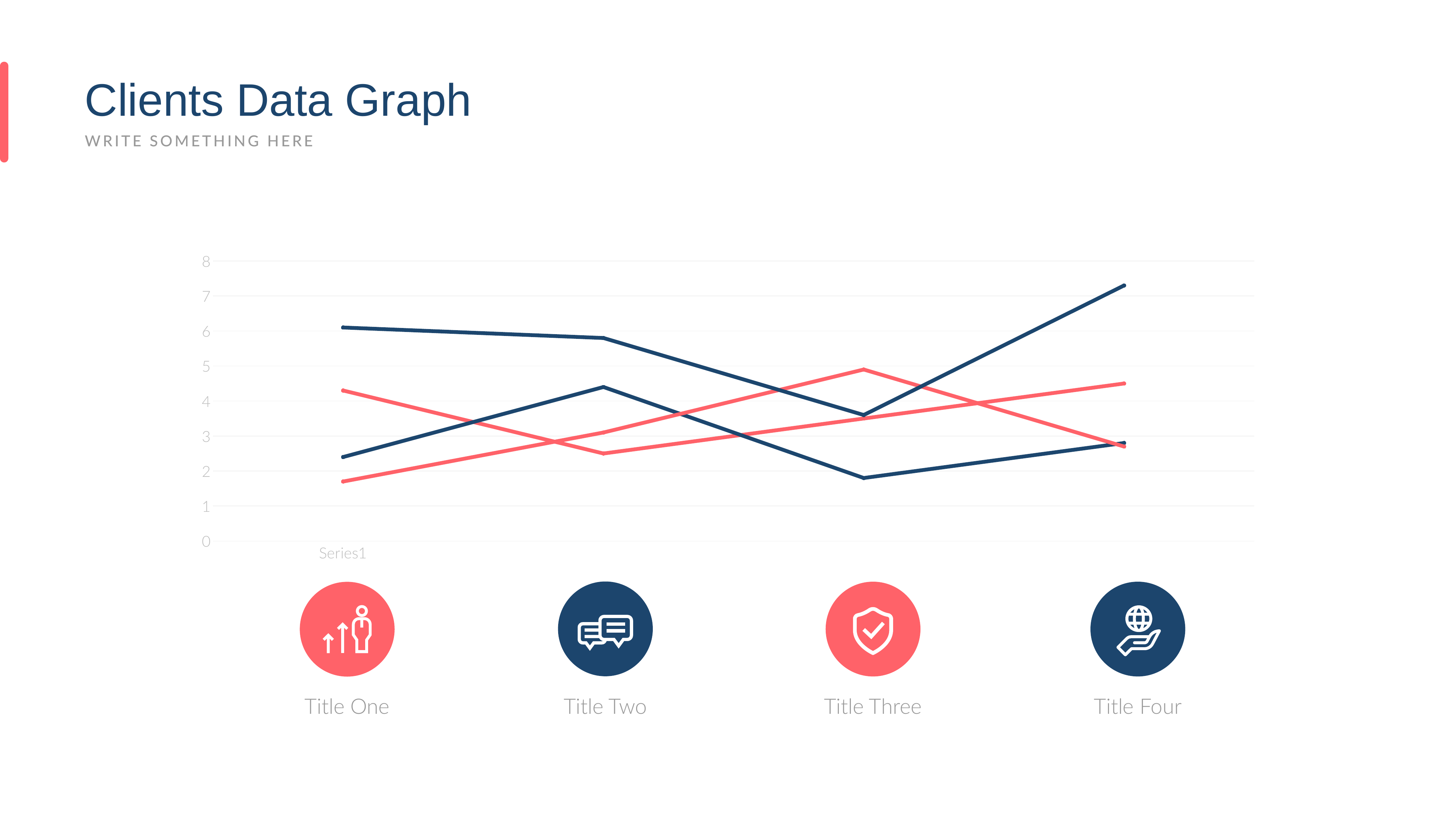

Clients Data Graph
WRITE SOMETHING HERE

### Chart

| Category | Series 1 | Series 2 | Serie 3 | Serie 4 |
|---|---|---|---|---|
|  | 4.3 | 2.4 | 1.7 | 6.1 |
|  | 2.5 | 4.4 | 3.1 | 5.8 |
|  | 3.5 | 1.8 | 4.9 | 3.6 |
|  | 4.5 | 2.8 | 2.7 | 7.3 |

Title One
Title Two
Title Three
Title Four